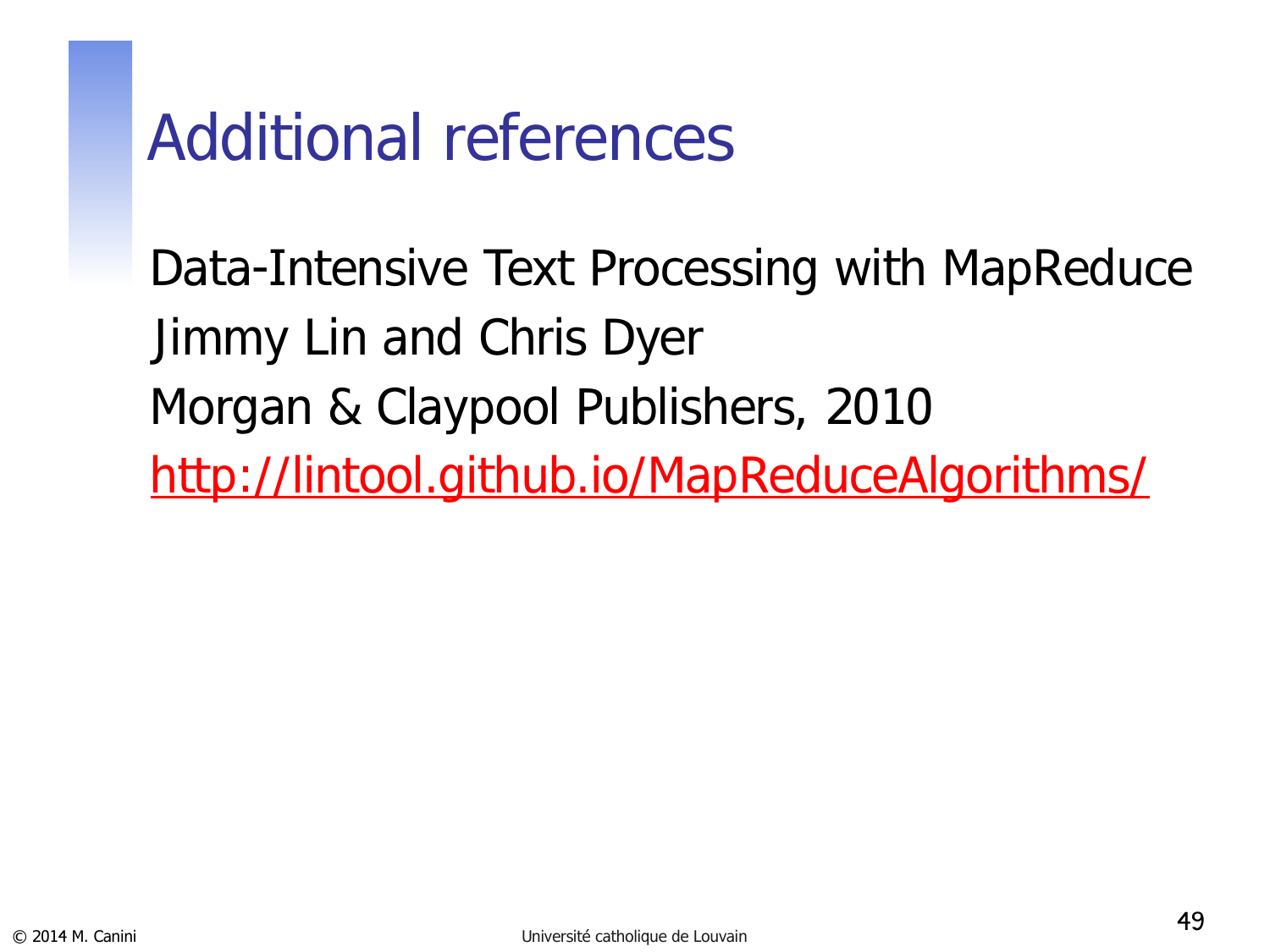

# Additional references
Data-Intensive Text Processing with MapReduce
Jimmy Lin and Chris Dyer
Morgan & Claypool Publishers, 2010
http://lintool.github.io/MapReduceAlgorithms/
49
Université catholique de Louvain